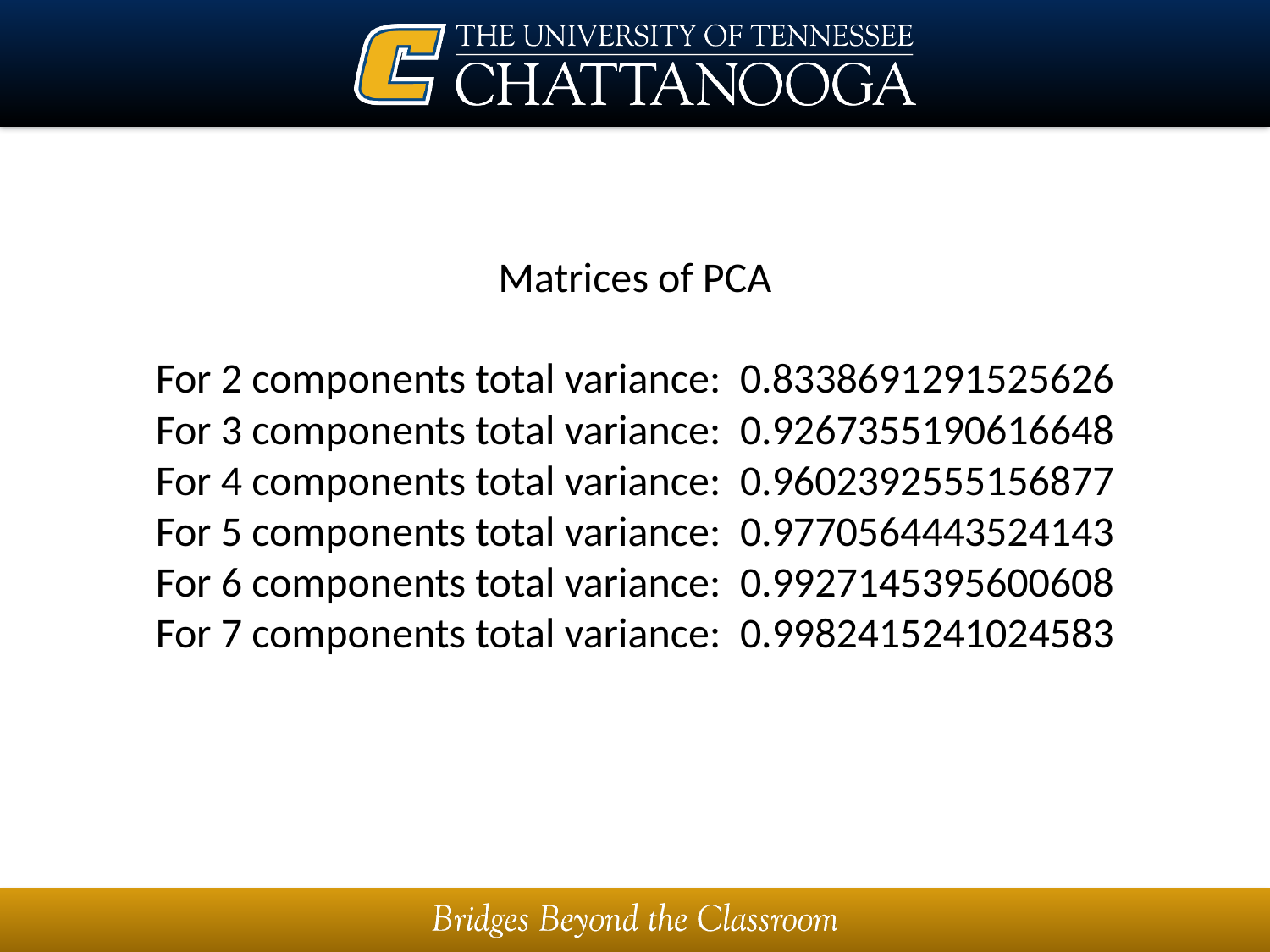

# Matrices of PCA For 2 components total variance:  0.8338691291525626 For 3 components total variance:  0.9267355190616648 For 4 components total variance:  0.9602392555156877 For 5 components total variance:  0.9770564443524143 For 6 components total variance:  0.9927145395600608 For 7 components total variance:  0.9982415241024583